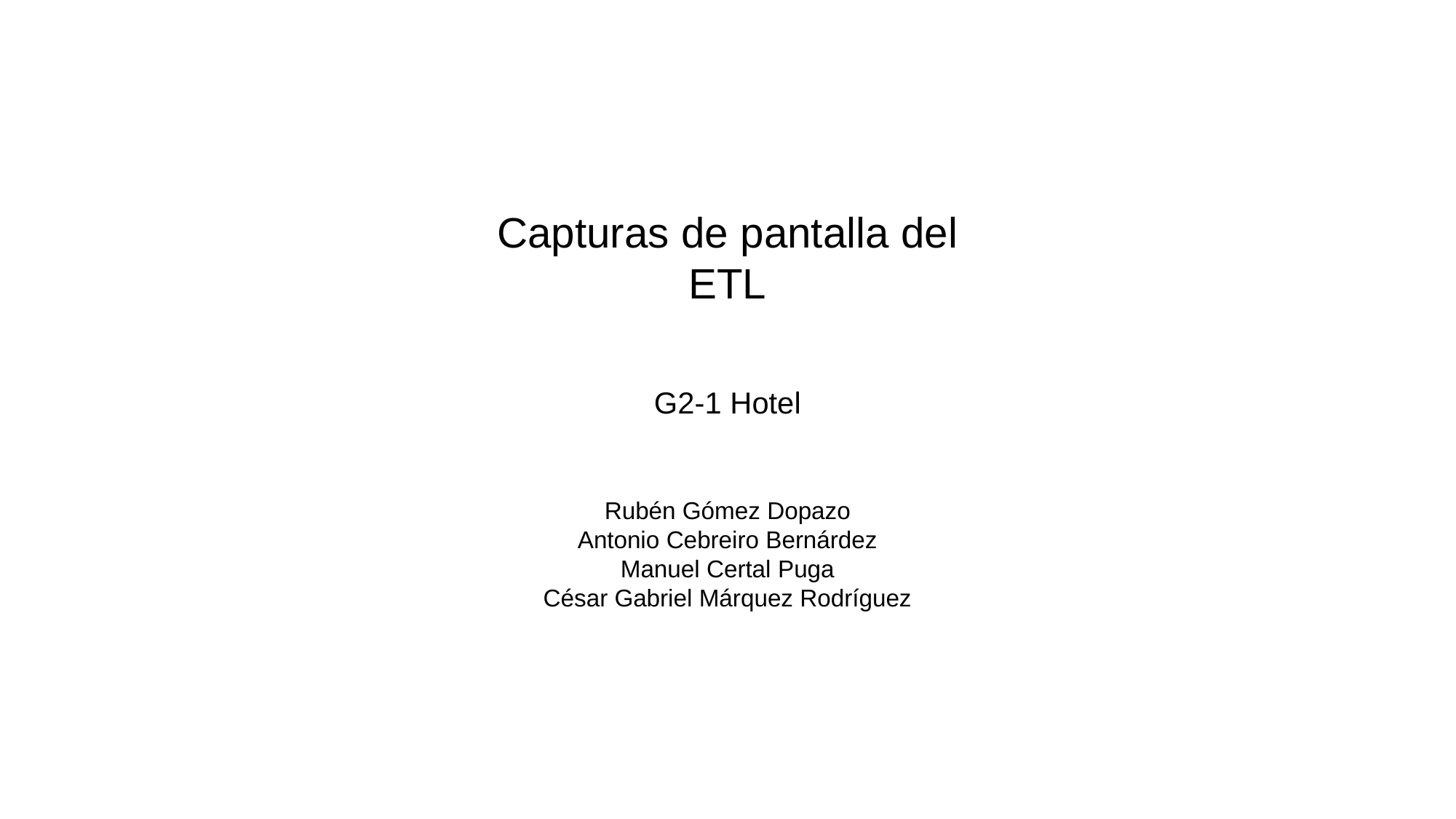

Capturas de pantalla del ETL
G2-1 Hotel
Rubén Gómez Dopazo
Antonio Cebreiro Bernárdez
Manuel Certal Puga
César Gabriel Márquez Rodríguez